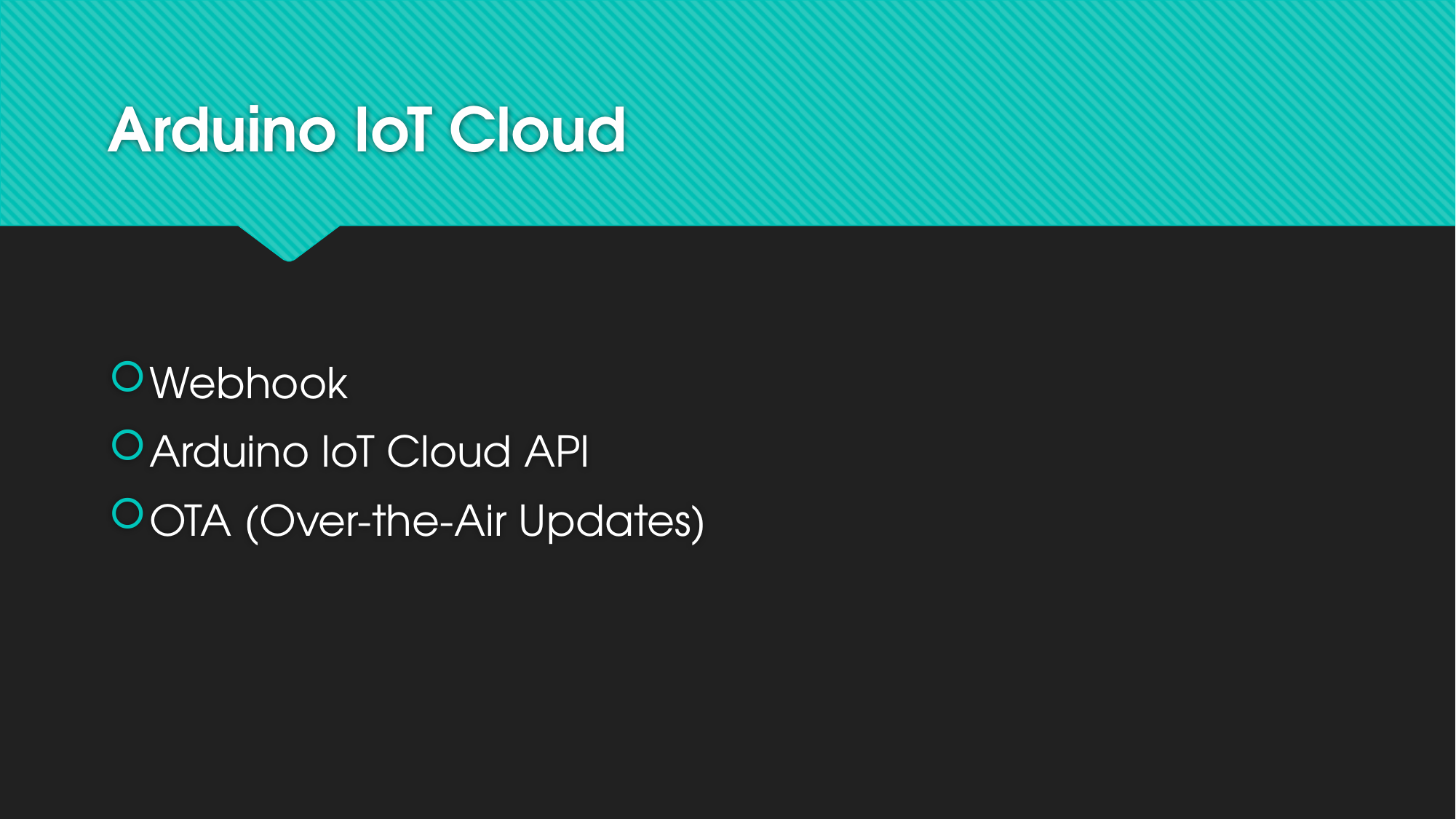

# Arduino IoT Cloud
Webhook
Arduino IoT Cloud API
OTA (Over-the-Air Updates)